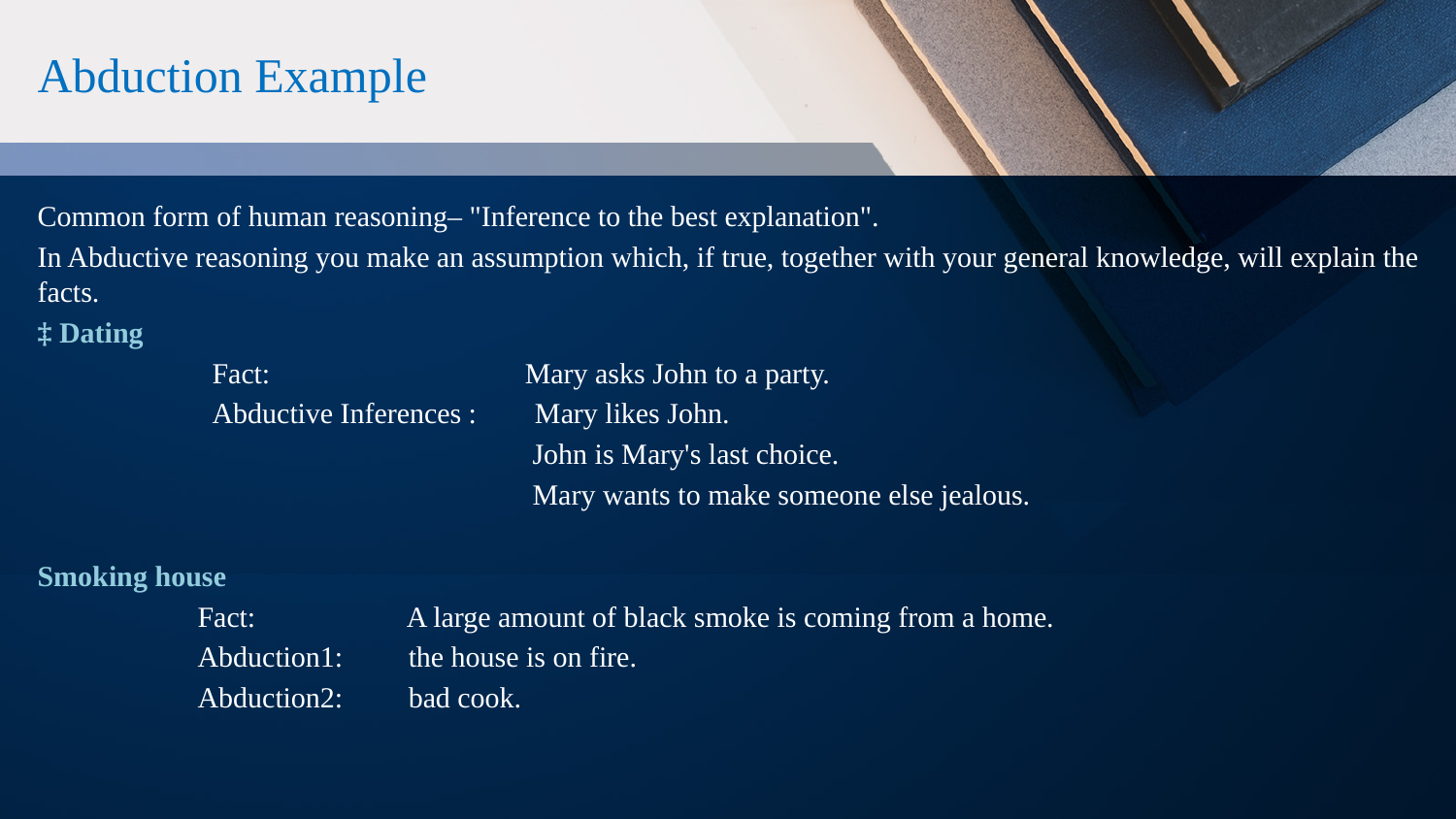

# Abduction Example
Common form of human reasoning– "Inference to the best explanation".
In Abductive reasoning you make an assumption which, if true, together with your general knowledge, will explain the facts.
‡ Dating
                        Fact:                                   Mary asks John to a party.
                        Abductive Inferences :        Mary likes John.
                                                                    John is Mary's last choice.
                                                                    Mary wants to make someone else jealous.

Smoking house
                      Fact:                     A large amount of black smoke is coming from a home.
                      Abduction1:         the house is on fire.
                      Abduction2:         bad cook.